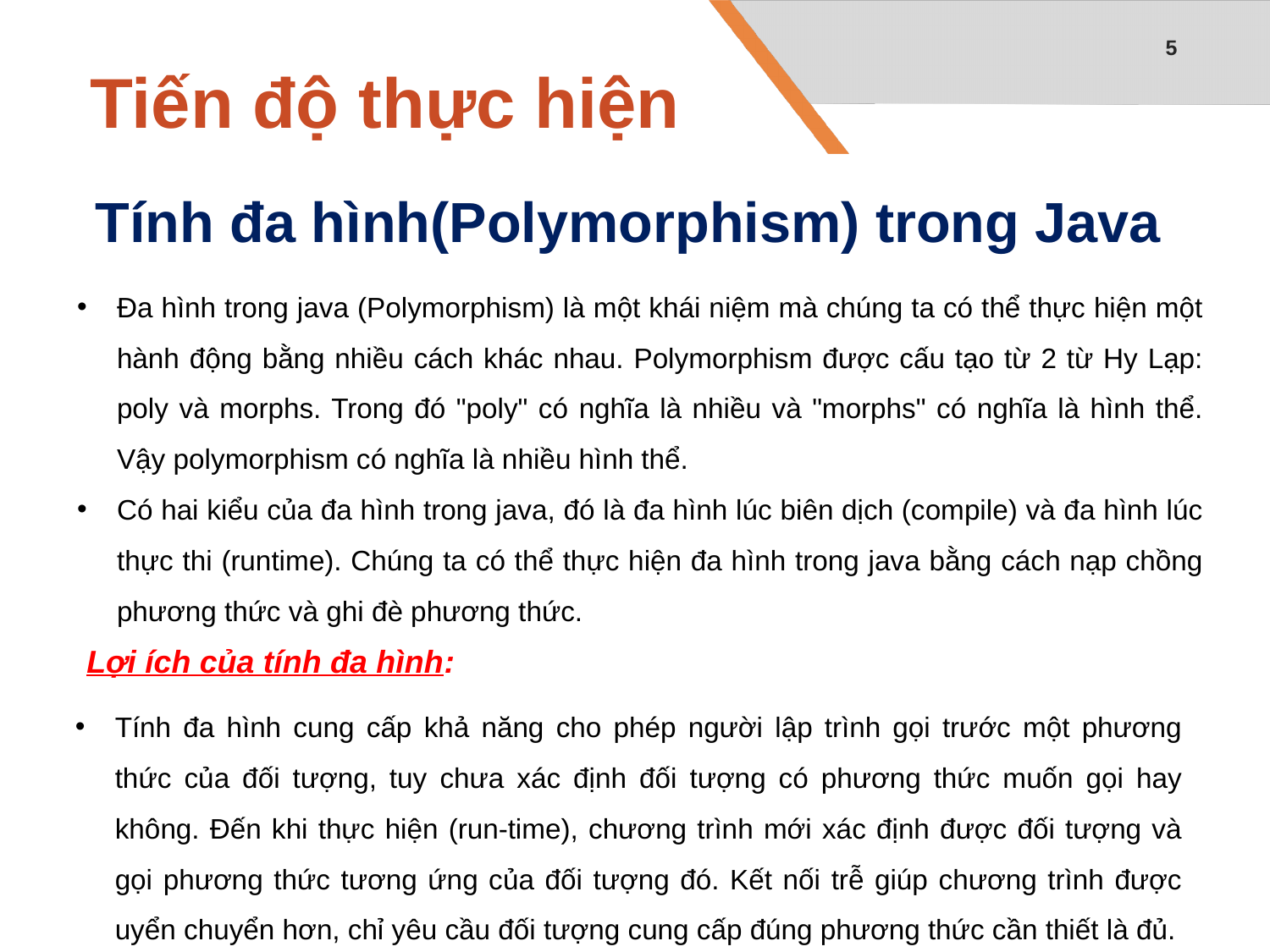

5
# Tiến độ thực hiện
Tính đa hình(Polymorphism) trong Java
Đa hình trong java (Polymorphism) là một khái niệm mà chúng ta có thể thực hiện một hành động bằng nhiều cách khác nhau. Polymorphism được cấu tạo từ 2 từ Hy Lạp: poly và morphs. Trong đó "poly" có nghĩa là nhiều và "morphs" có nghĩa là hình thể. Vậy polymorphism có nghĩa là nhiều hình thể.
Có hai kiểu của đa hình trong java, đó là đa hình lúc biên dịch (compile) và đa hình lúc thực thi (runtime). Chúng ta có thể thực hiện đa hình trong java bằng cách nạp chồng phương thức và ghi đè phương thức.

Lợi ích của tính đa hình:
Tính đa hình cung cấp khả năng cho phép người lập trình gọi trước một phương thức của đối tượng, tuy chưa xác định đối tượng có phương thức muốn gọi hay không. Đến khi thực hiện (run-time), chương trình mới xác định được đối tượng và gọi phương thức tương ứng của đối tượng đó. Kết nối trễ giúp chương trình được uyển chuyển hơn, chỉ yêu cầu đối tượng cung cấp đúng phương thức cần thiết là đủ.